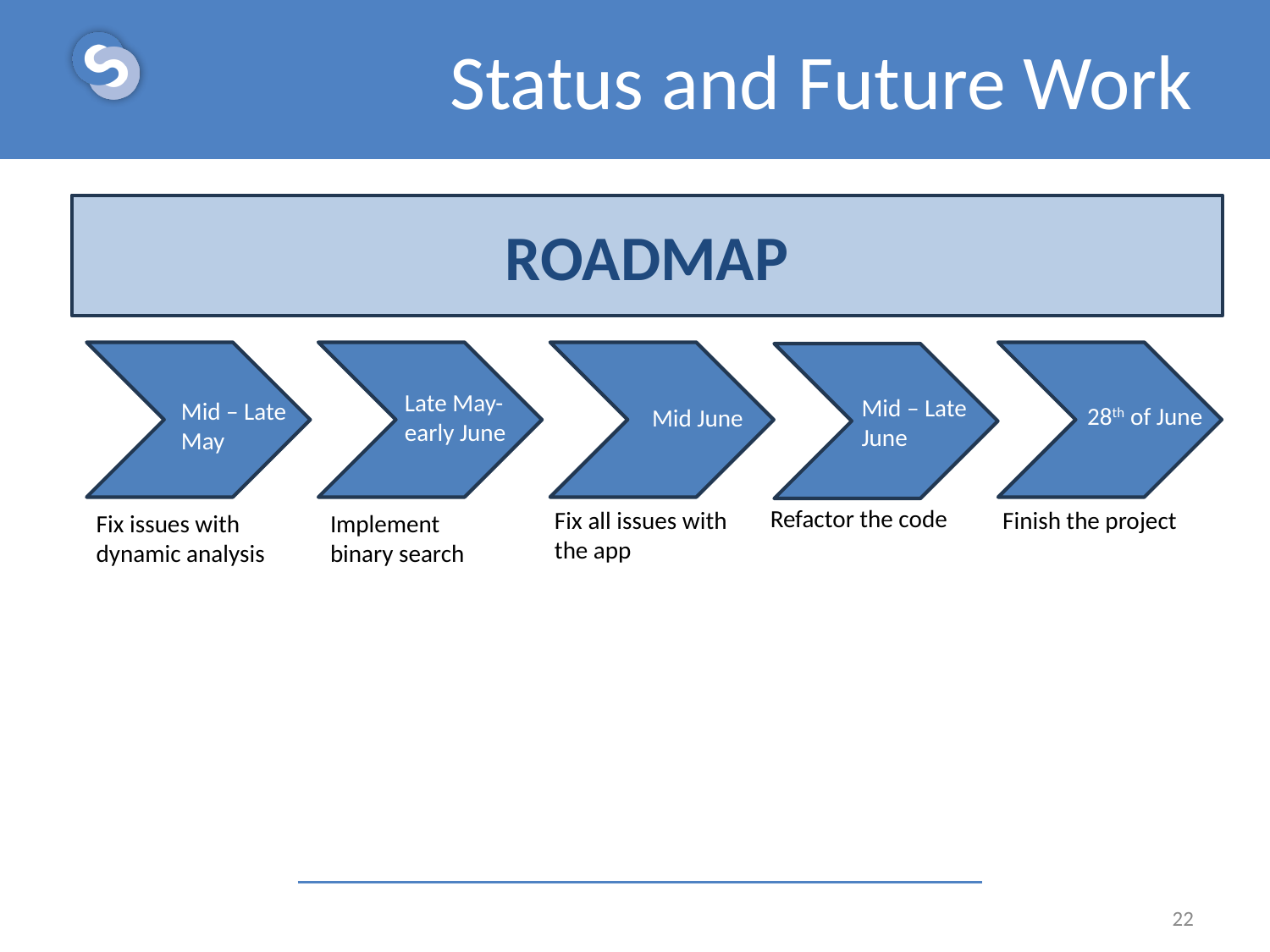

# Status and Future Work
ROADMAP

Late May-
early June
Mid – Late
June
Mid – Late
May
28th of June
Mid June
June
Refactor the code
Fix all issues with
the app
Finish the project
Fix issues with
dynamic analysis
Implement
binary search
22